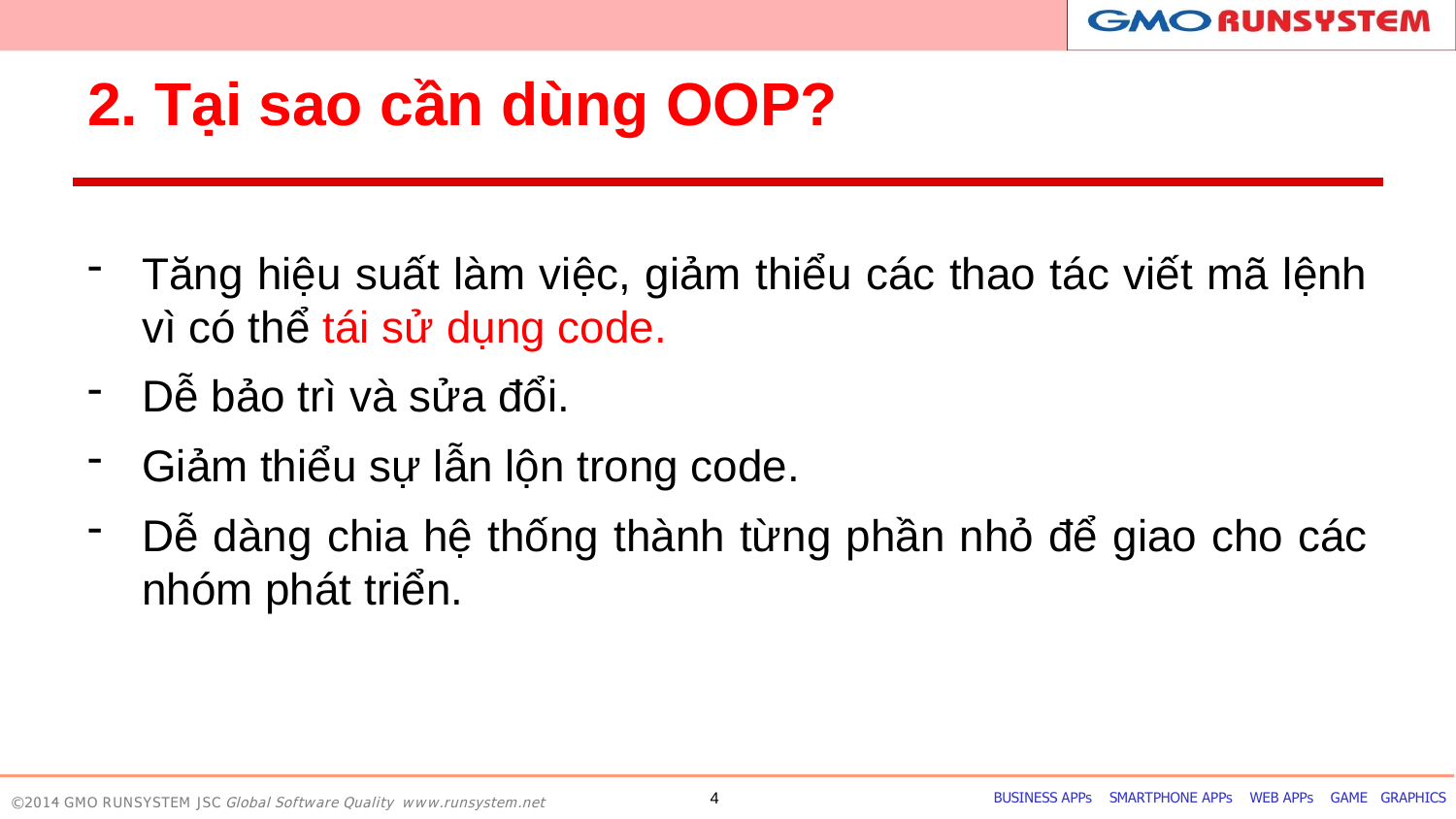

# 2. Tại sao cần dùng OOP?
Tăng hiệu suất làm việc, giảm thiểu các thao tác viết mã lệnh vì có thể tái sử dụng code.
Dễ bảo trì và sửa đổi.
Giảm thiểu sự lẫn lộn trong code.
Dễ dàng chia hệ thống thành từng phần nhỏ để giao cho các nhóm phát triển.